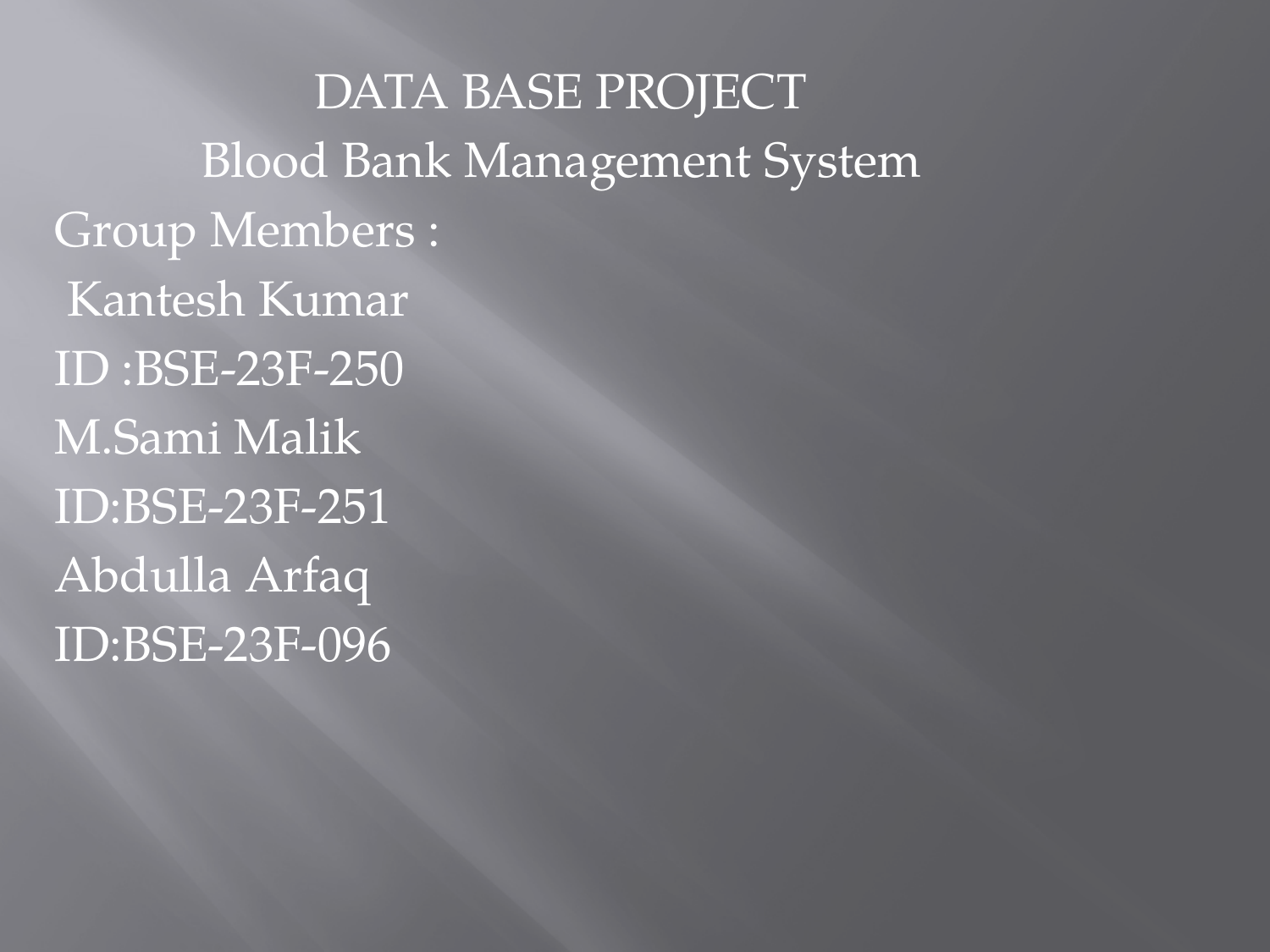

DATA BASE PROJECT
Blood Bank Management System
Group Members :
 Kantesh Kumar
ID :BSE-23F-250
M.Sami Malik
ID:BSE-23F-251
Abdulla Arfaq
ID:BSE-23F-096